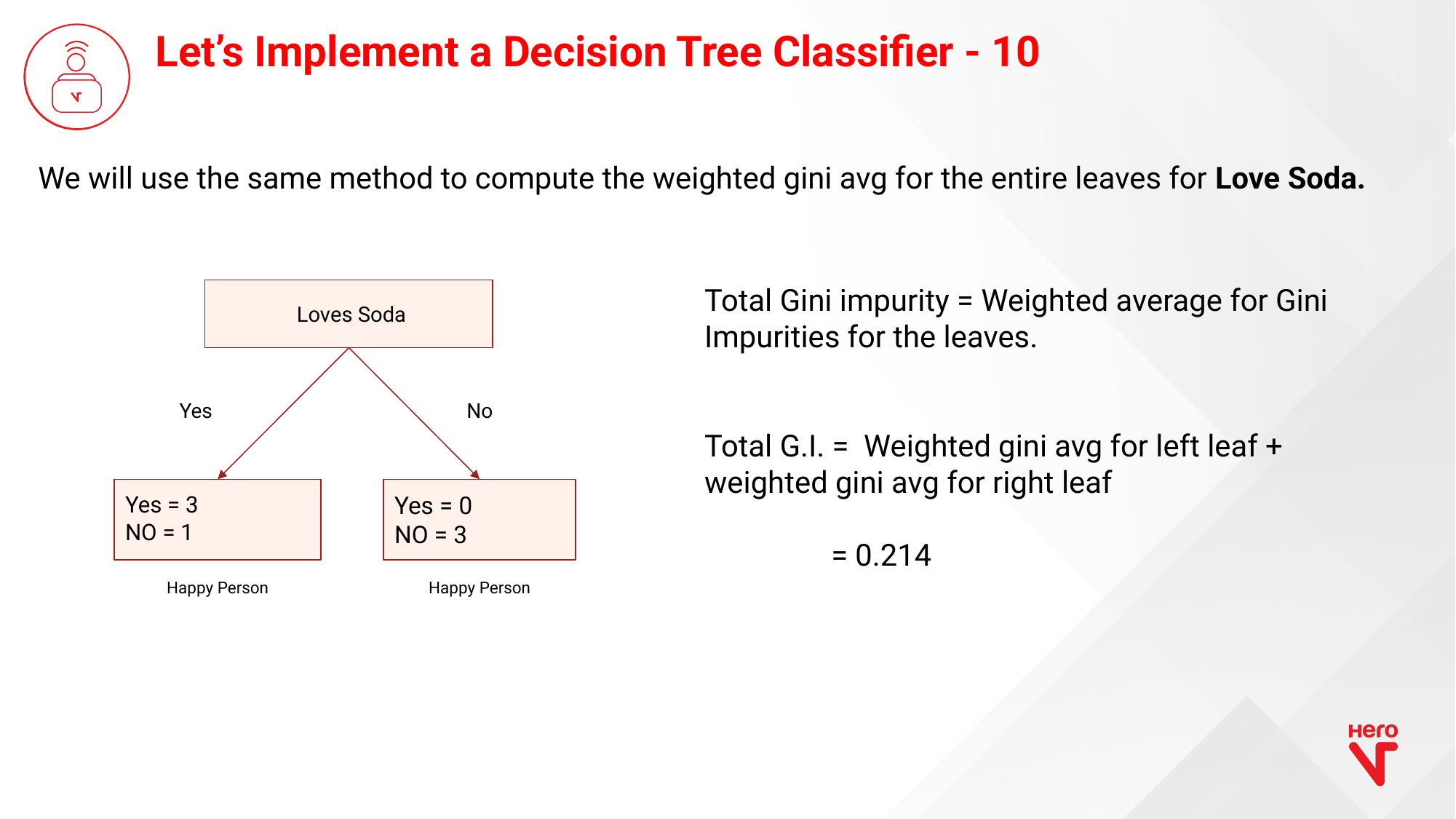

Let’s Implement a Decision Tree Classifier - 10
We will use the same method to compute the weighted gini avg for the entire leaves for Love Soda.
Total Gini impurity = Weighted average for Gini Impurities for the leaves.

Total G.I. =  Weighted gini avg for left leaf + weighted gini avg for right leaf

                 = 0.214

 Loves Soda
Yes
No
Yes = 0
NO = 3
Yes = 3
NO = 1
Happy Person
Happy Person